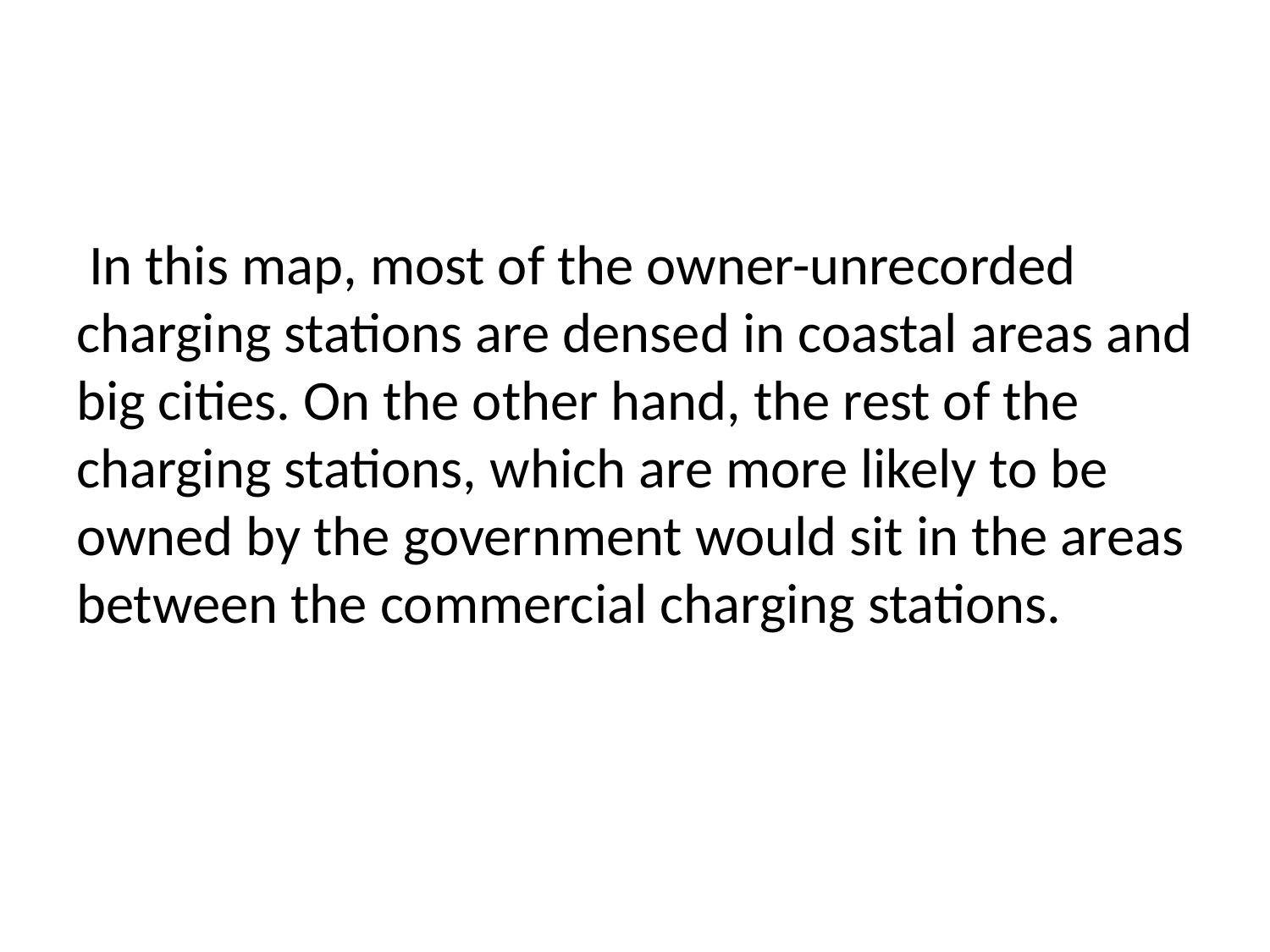

In this map, most of the owner-unrecorded charging stations are densed in coastal areas and big cities. On the other hand, the rest of the charging stations, which are more likely to be owned by the government would sit in the areas between the commercial charging stations.